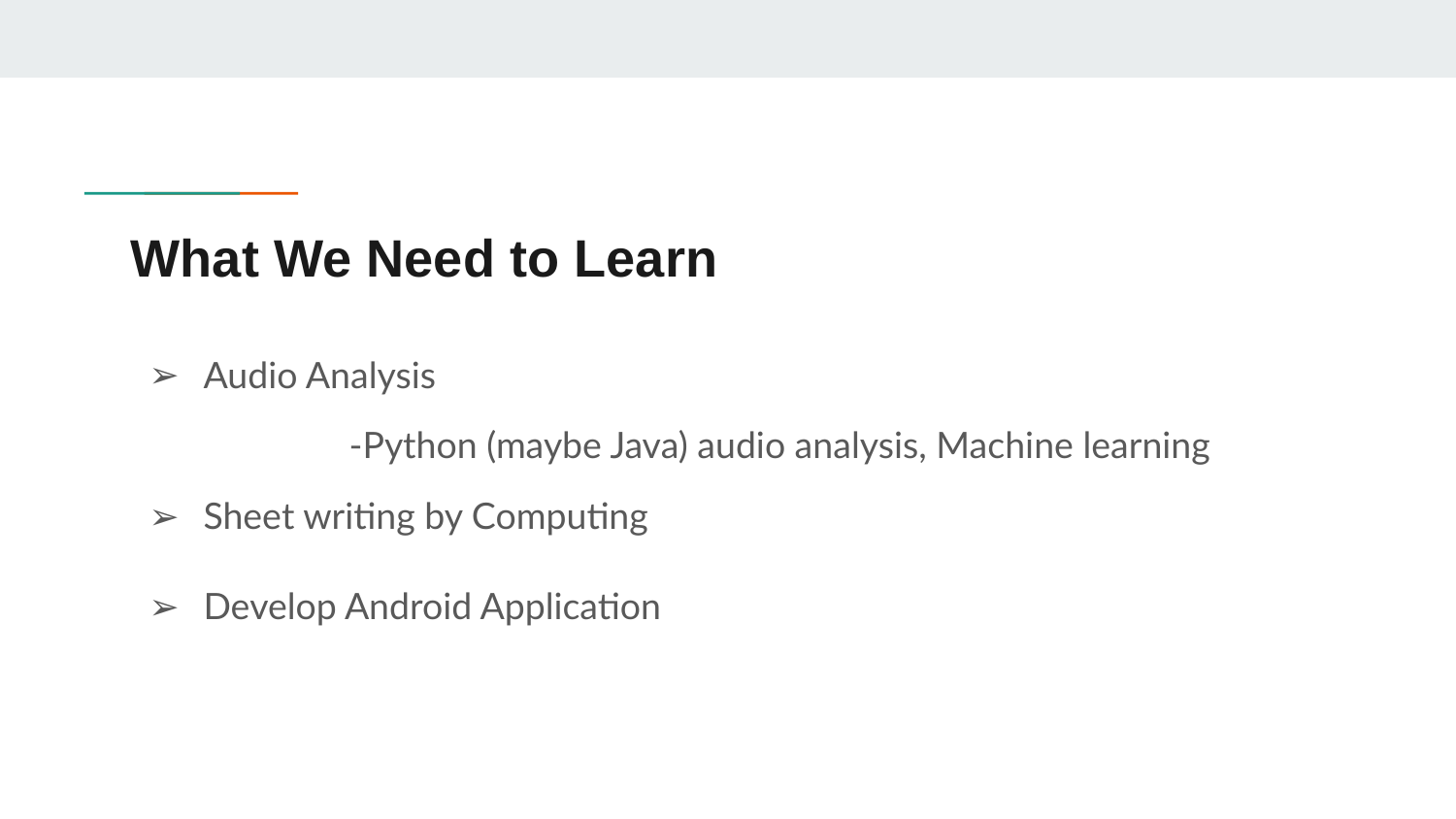

# What We Need to Learn
Audio Analysis
	-Python (maybe Java) audio analysis, Machine learning
Sheet writing by Computing
Develop Android Application